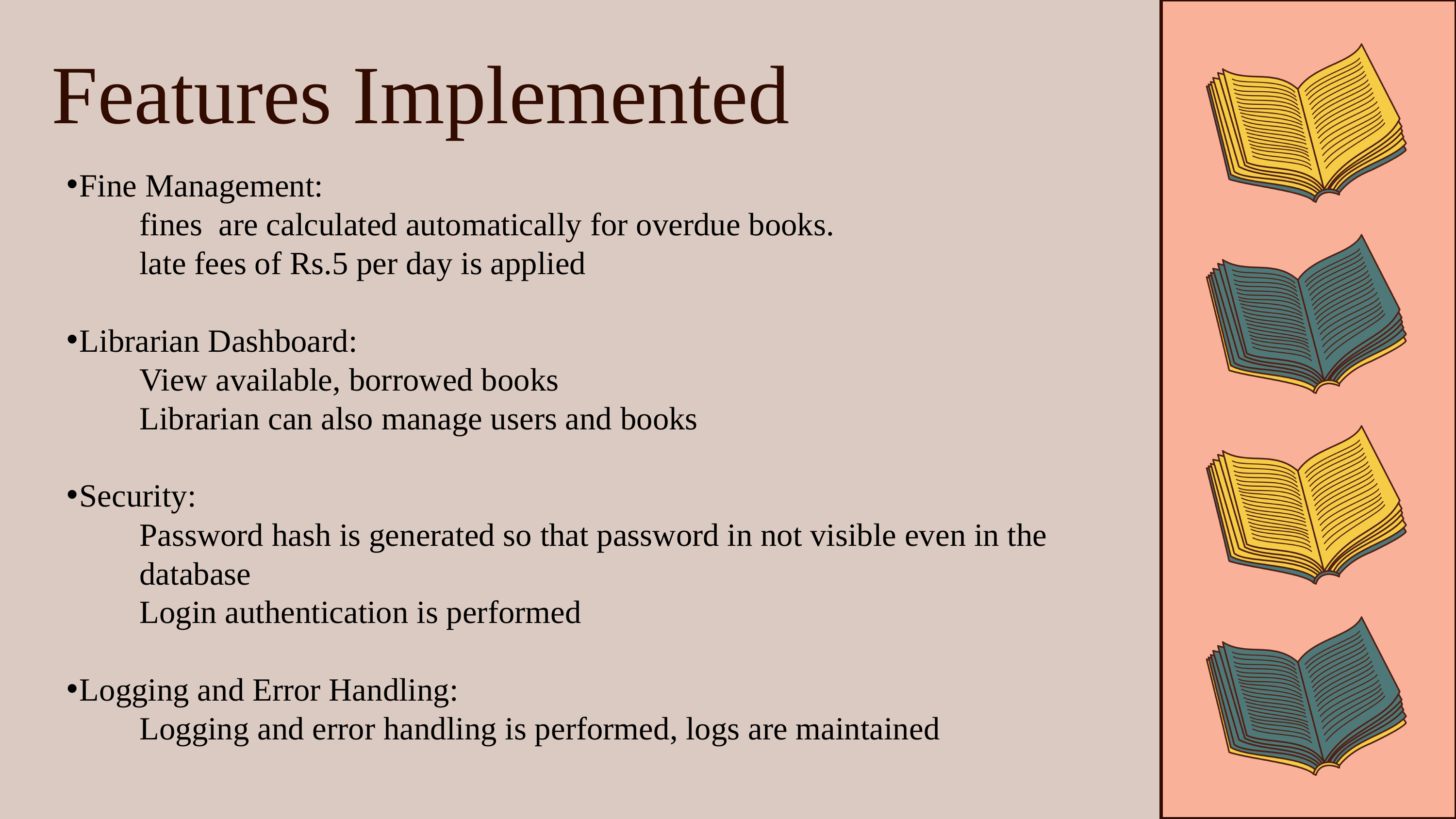

Features Implemented

Fine Management:
	fines  are calculated automatically for overdue books.
	late fees of Rs.5 per day is applied

Librarian Dashboard:
	View available, borrowed books
	Librarian can also manage users and books

Security:
	Password hash is generated so that password in not visible even in the 	database
	Login authentication is performed

Logging and Error Handling:
	Logging and error handling is performed, logs are maintained